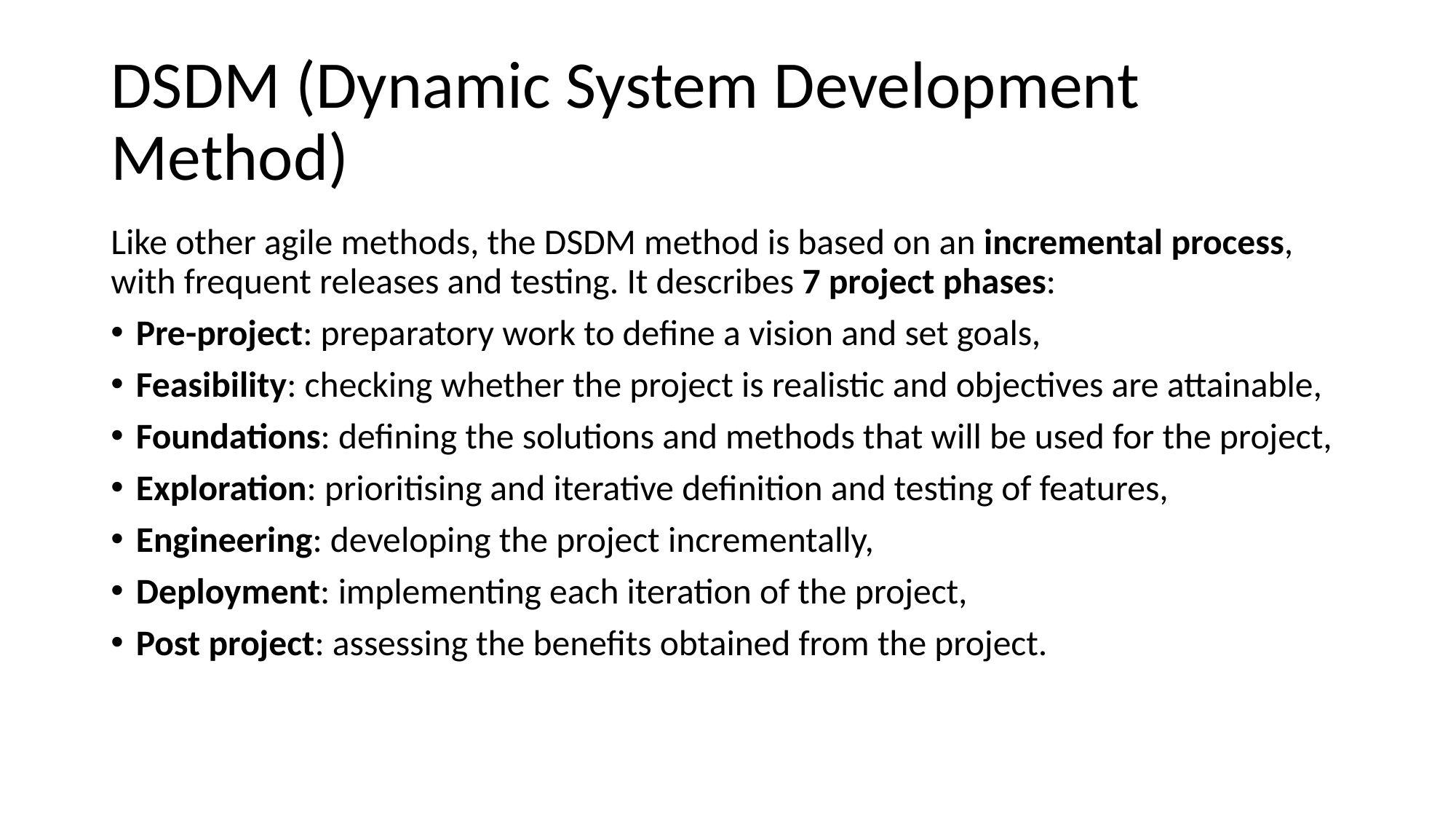

# DSDM (Dynamic System Development Method)
Like other agile methods, the DSDM method is based on an incremental process, with frequent releases and testing. It describes 7 project phases:
Pre-project: preparatory work to define a vision and set goals,
Feasibility: checking whether the project is realistic and objectives are attainable,
Foundations: defining the solutions and methods that will be used for the project,
Exploration: prioritising and iterative definition and testing of features,
Engineering: developing the project incrementally,
Deployment: implementing each iteration of the project,
Post project: assessing the benefits obtained from the project.